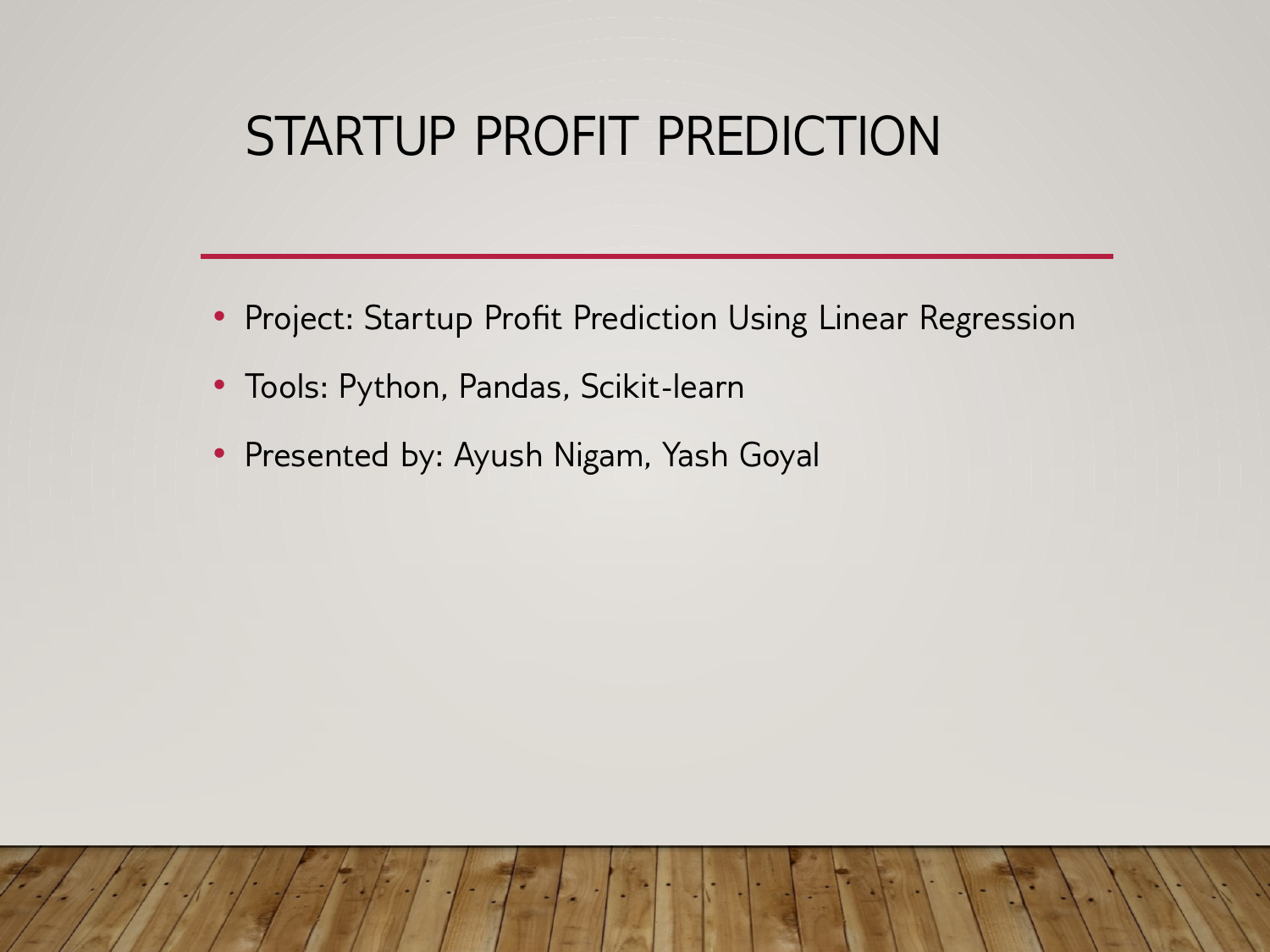

STARTUP PROFIT PREDICTION
Project: Startup Profit Prediction Using Linear Regression
Tools: Python, Pandas, Scikit-learn
Presented by: Ayush Nigam, Yash Goyal